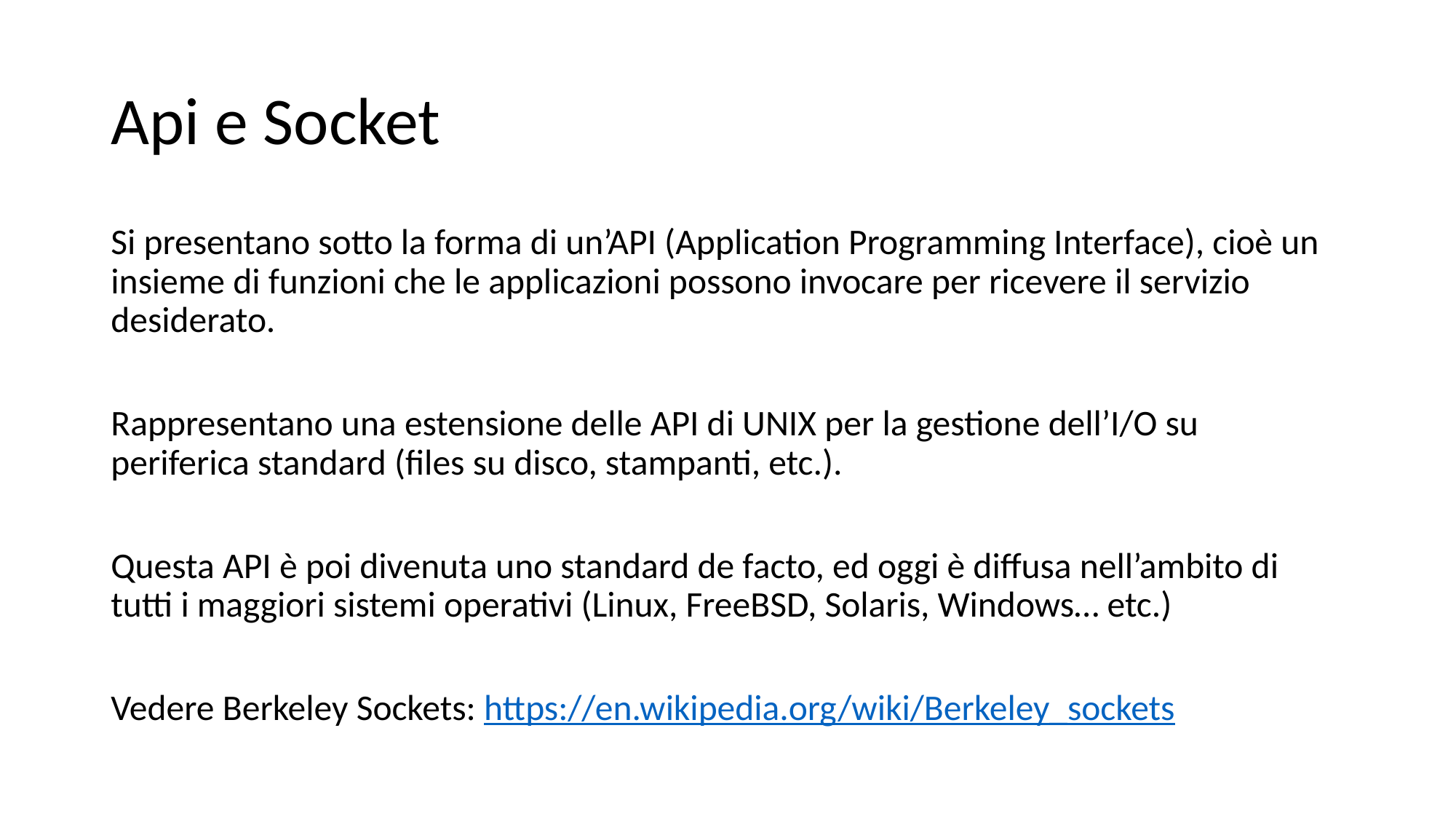

# Api e Socket
Si presentano sotto la forma di un’API (Application Programming Interface), cioè un insieme di funzioni che le applicazioni possono invocare per ricevere il servizio desiderato.

Rappresentano una estensione delle API di UNIX per la gestione dell’I/O su periferica standard (files su disco, stampanti, etc.).

Questa API è poi divenuta uno standard de facto, ed oggi è diffusa nell’ambito di tutti i maggiori sistemi operativi (Linux, FreeBSD, Solaris, Windows… etc.)

Vedere Berkeley Sockets: https://en.wikipedia.org/wiki/Berkeley_sockets